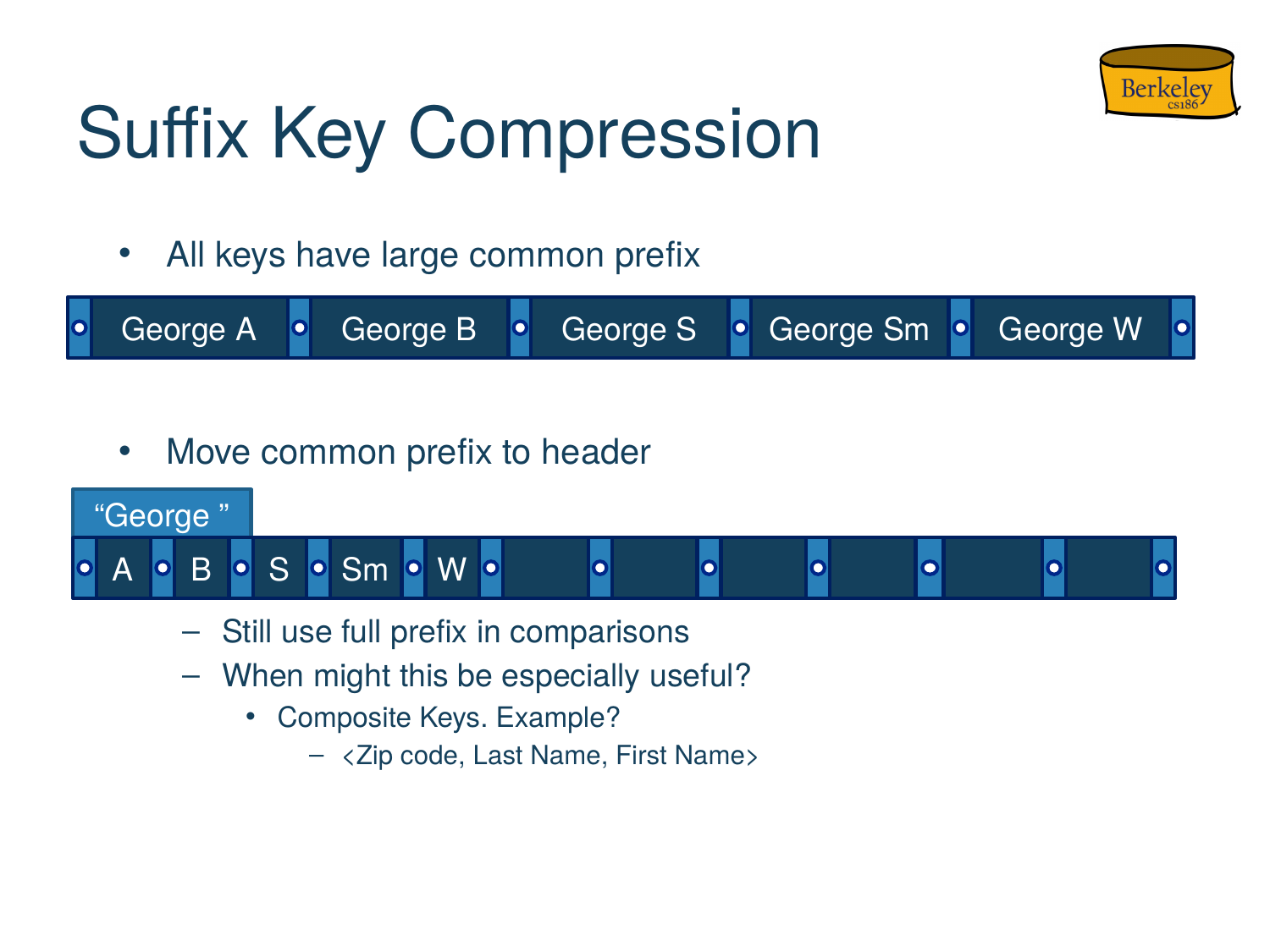

# Suffix Key Compression

All keys have large common prefix

Move common prefix to header

Still use full prefix in comparisons
When might this be especially useful?
Composite Keys. Example?
<Zip code, Last Name, First Name>

George A

George B

George S

George Sm

George W

“George ”

A

B

S

Sm

W